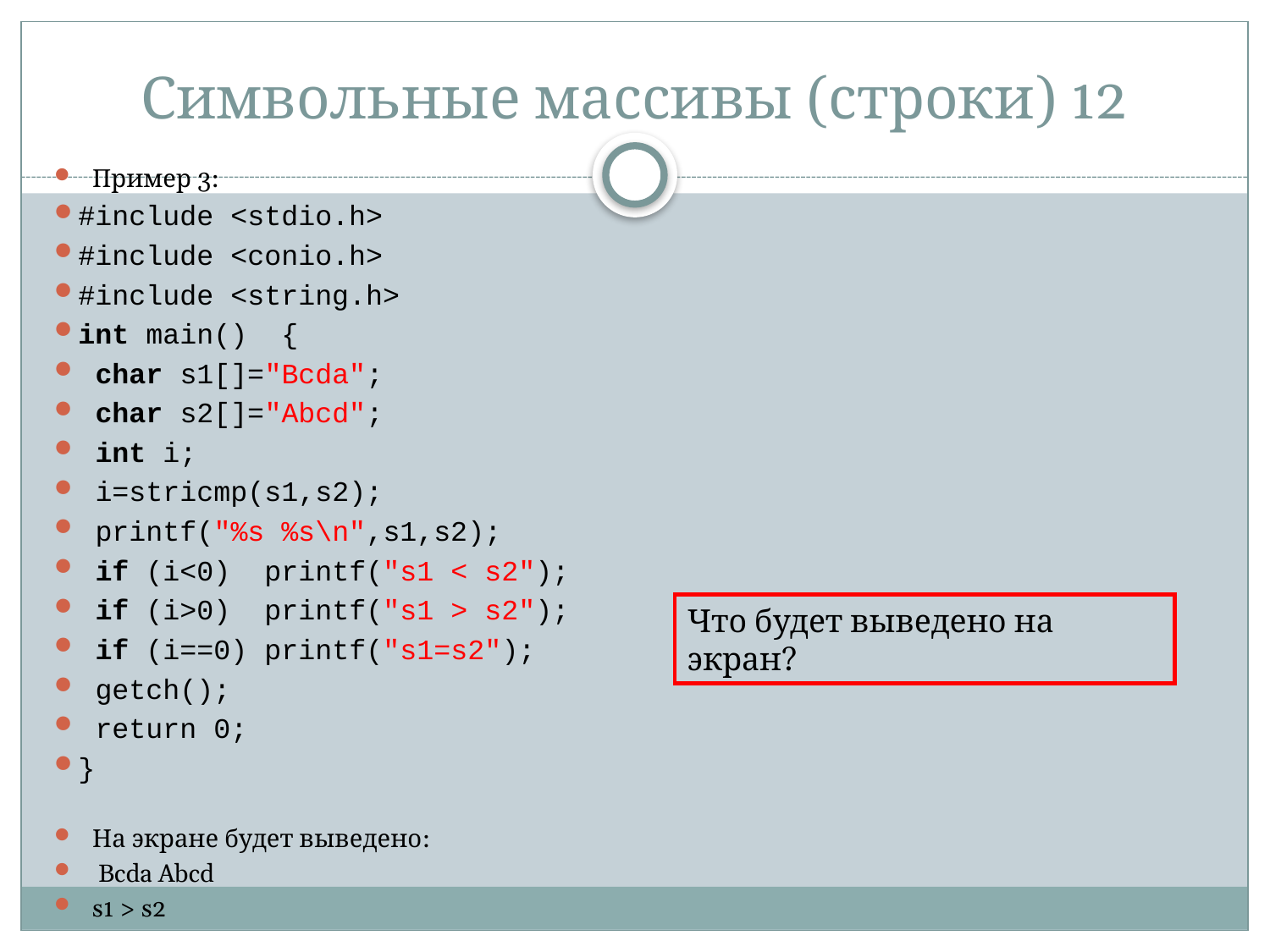

# Символьные массивы (строки) 12
Пример 3:
#include <stdio.h>
#include <conio.h>
#include <string.h>
int main()  {
 char s1[]="Bcda";
 char s2[]="Abcd";
 int i;
 i=stricmp(s1,s2);
 printf("%s %s\n",s1,s2);
 if (i<0)  printf("s1 < s2");
 if (i>0)  printf("s1 > s2");
 if (i==0) printf("s1=s2");
 getch();
 return 0;
}

На экране будет выведено:
 Bcda Abcd
s1 > s2
Что будет выведено на экран?